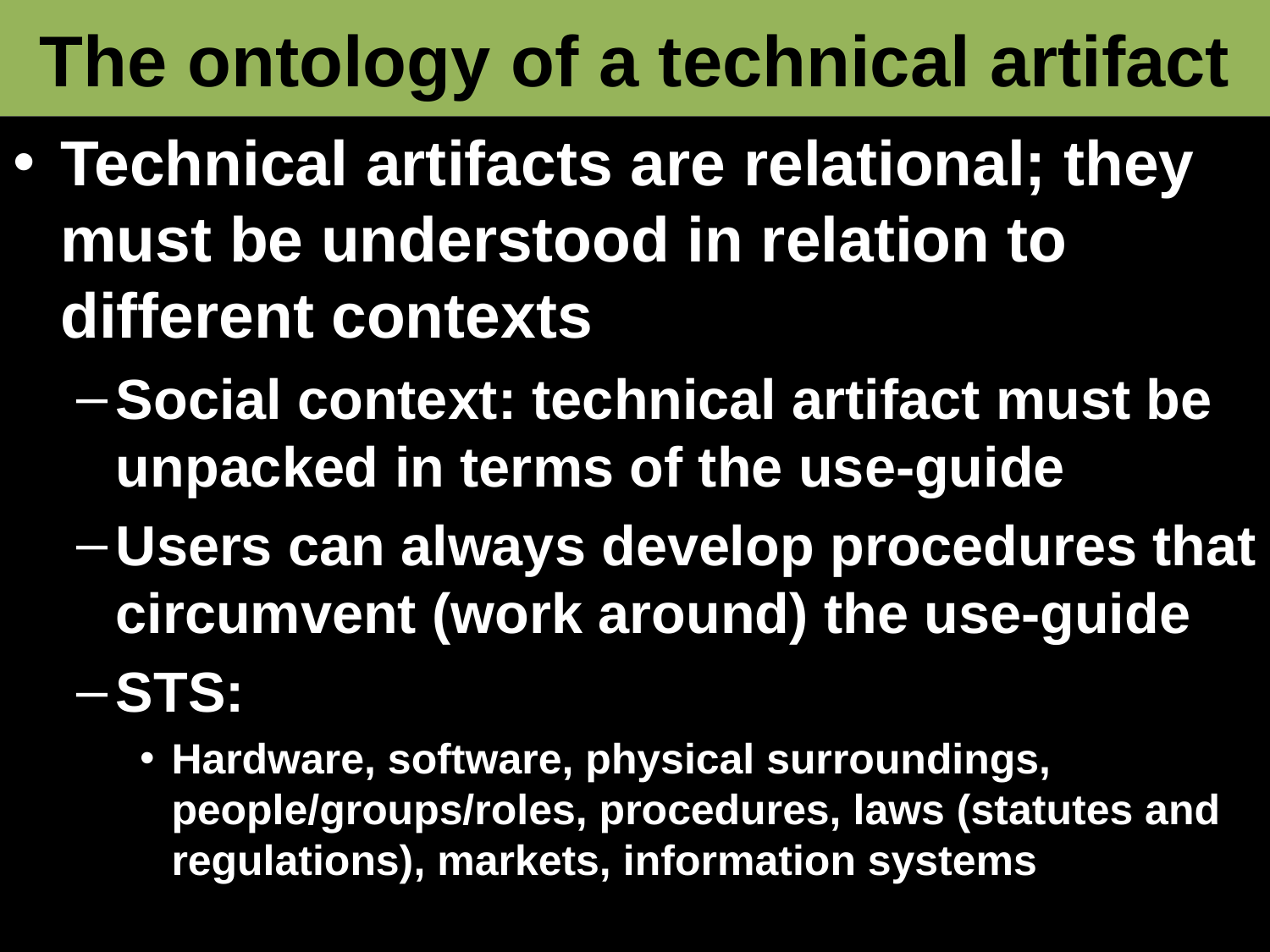

# The ontology of a technical artifact
Technical artifacts are relational; they must be understood in relation to different contexts
Social context: technical artifact must be unpacked in terms of the use-guide
Users can always develop procedures that circumvent (work around) the use-guide
STS:
Hardware, software, physical surroundings, people/groups/roles, procedures, laws (statutes and regulations), markets, information systems